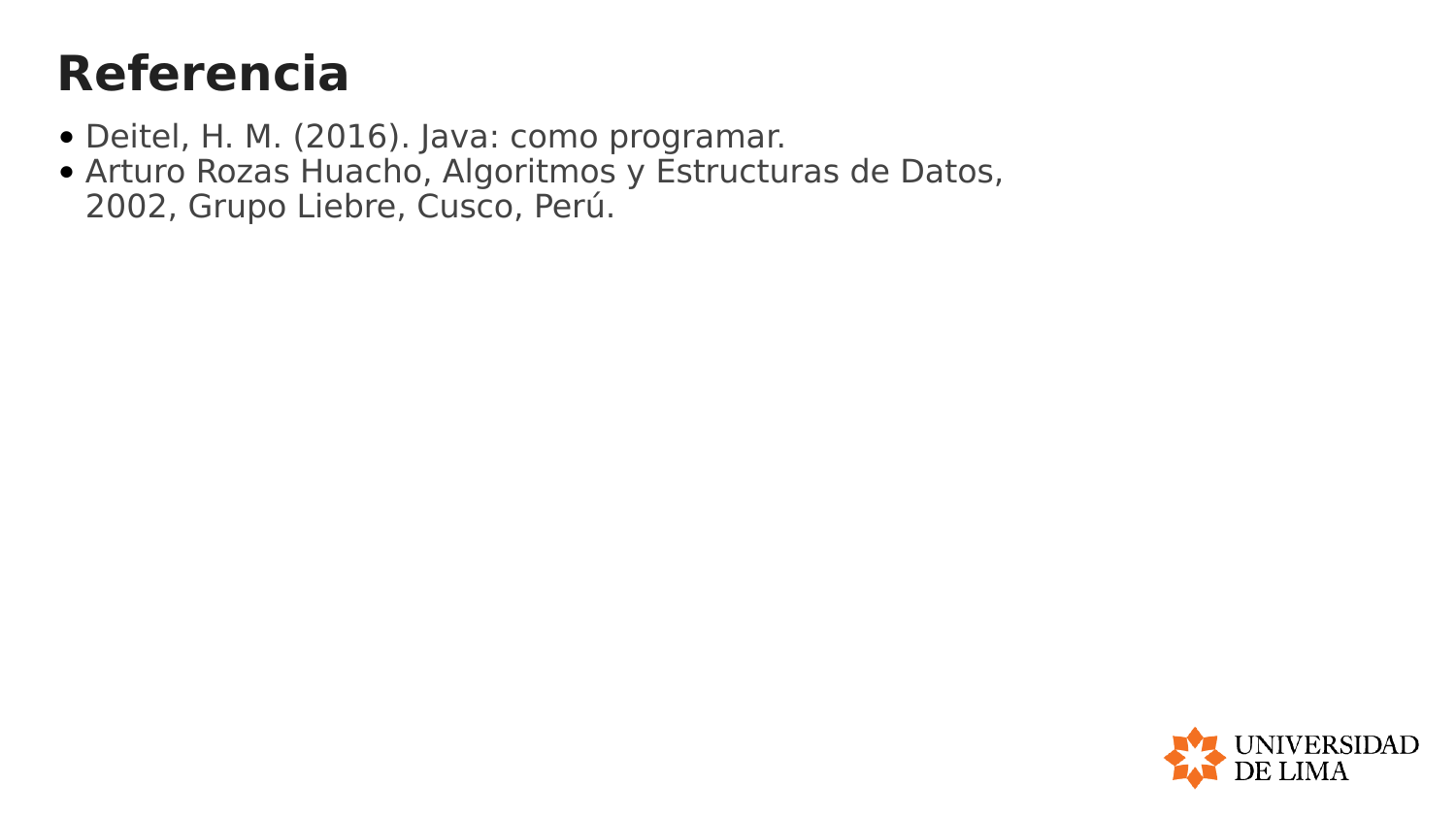

# Referencia
Deitel, H. M. (2016). Java: como programar.
Arturo Rozas Huacho, Algoritmos y Estructuras de Datos, 2002, Grupo Liebre, Cusco, Perú.